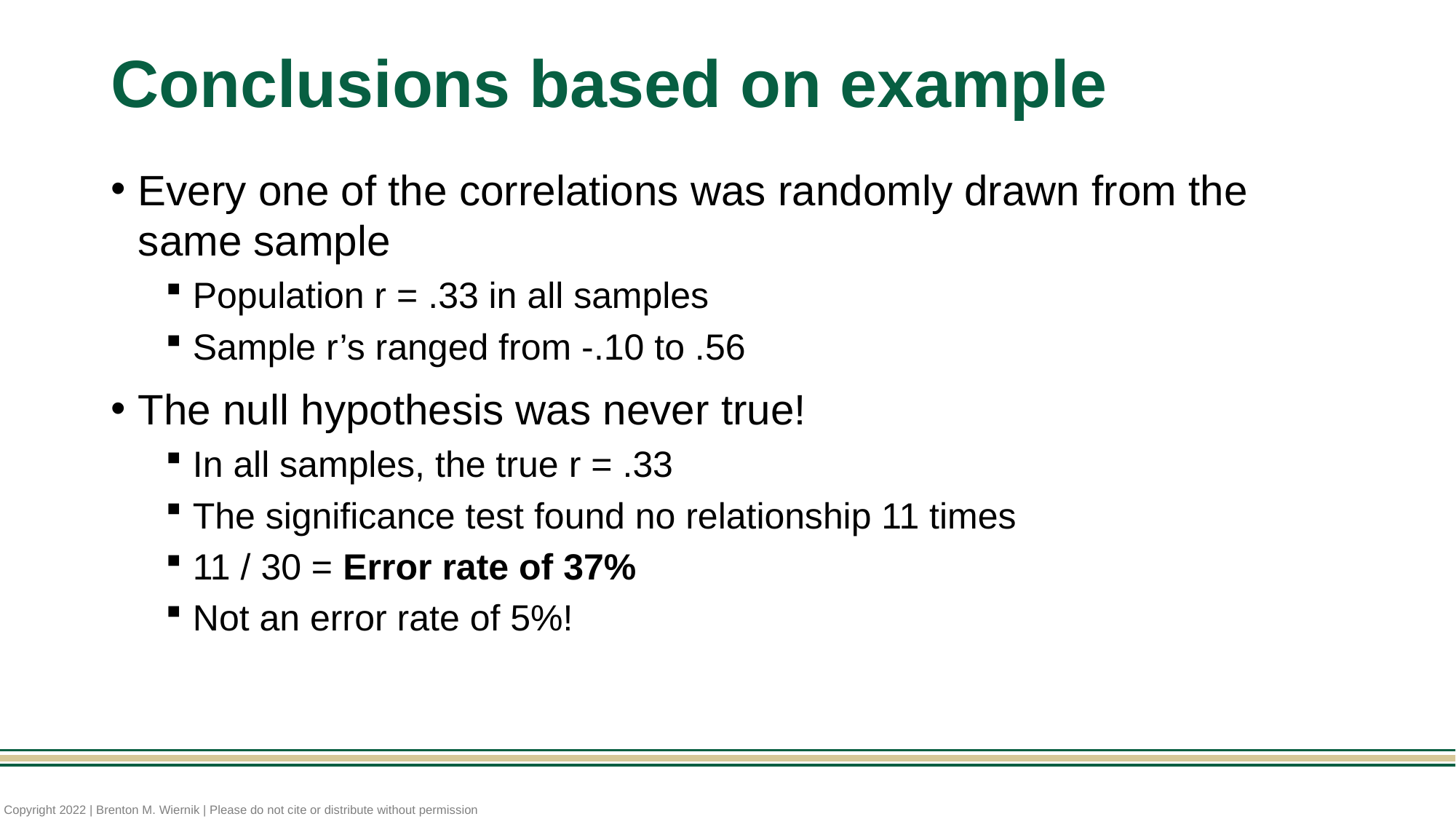

# Conclusions based on example
Every one of the correlations was randomly drawn from the same sample
Population r = .33 in all samples
Sample r’s ranged from -.10 to .56
The null hypothesis was never true!
In all samples, the true r = .33
The significance test found no relationship 11 times
11 / 30 = Error rate of 37%
Not an error rate of 5%!